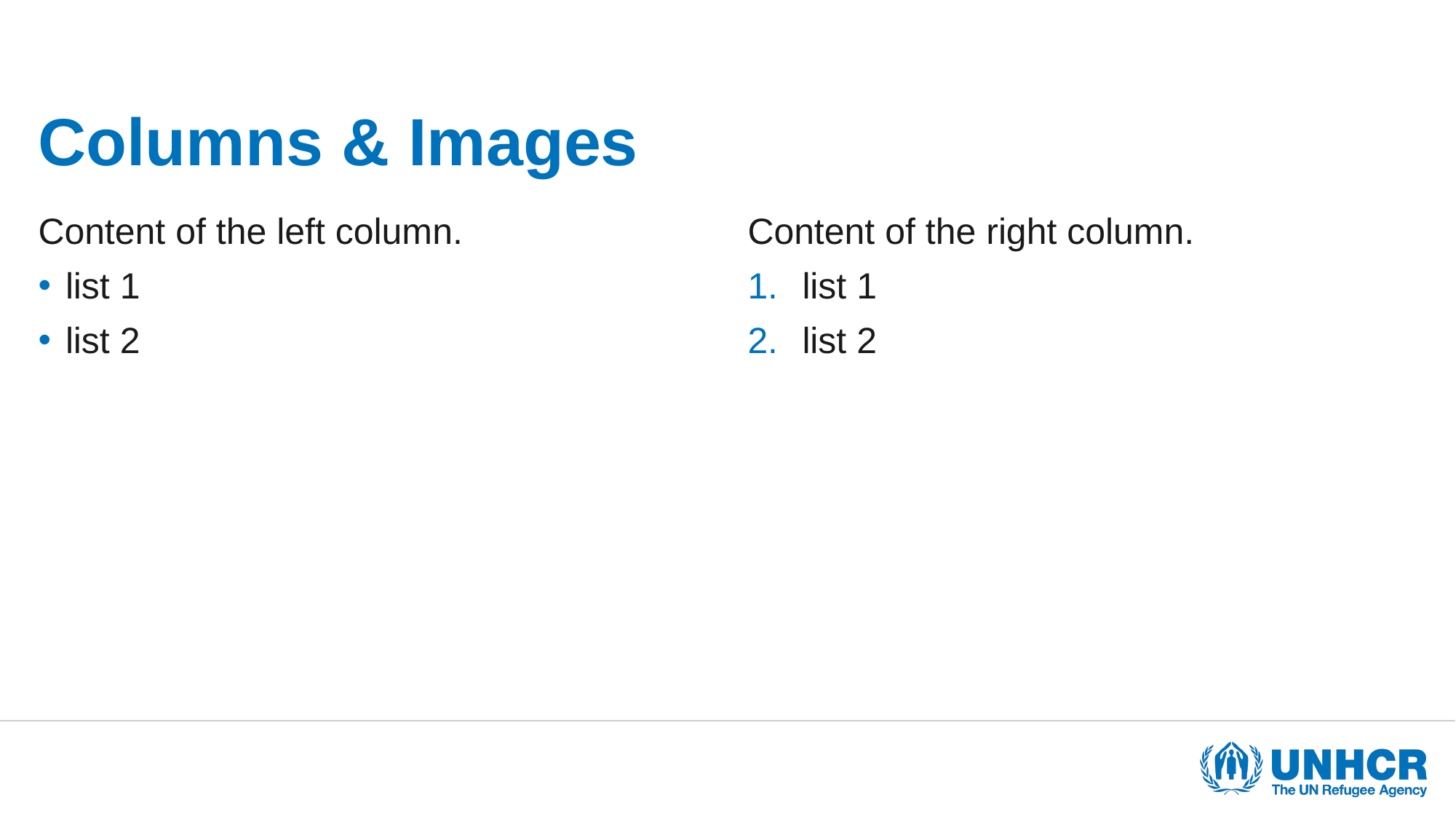

# Columns & Images
Content of the left column.
list 1
list 2
Content of the right column.
list 1
list 2